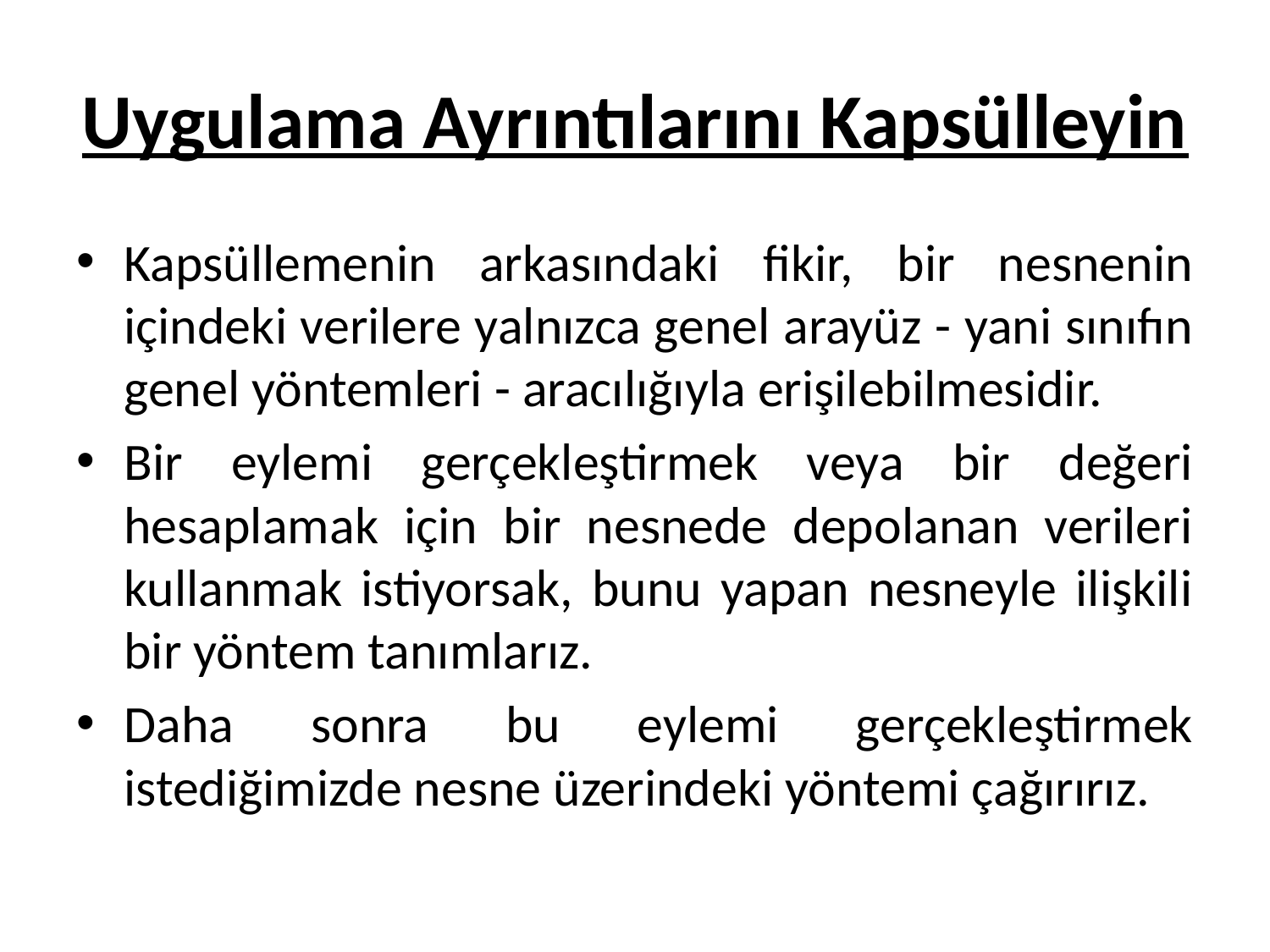

# Uygulama Ayrıntılarını Kapsülleyin
Kapsüllemenin arkasındaki fikir, bir nesnenin içindeki verilere yalnızca genel arayüz - yani sınıfın genel yöntemleri - aracılığıyla erişilebilmesidir.
Bir eylemi gerçekleştirmek veya bir değeri hesaplamak için bir nesnede depolanan verileri kullanmak istiyorsak, bunu yapan nesneyle ilişkili bir yöntem tanımlarız.
Daha sonra bu eylemi gerçekleştirmek istediğimizde nesne üzerindeki yöntemi çağırırız.